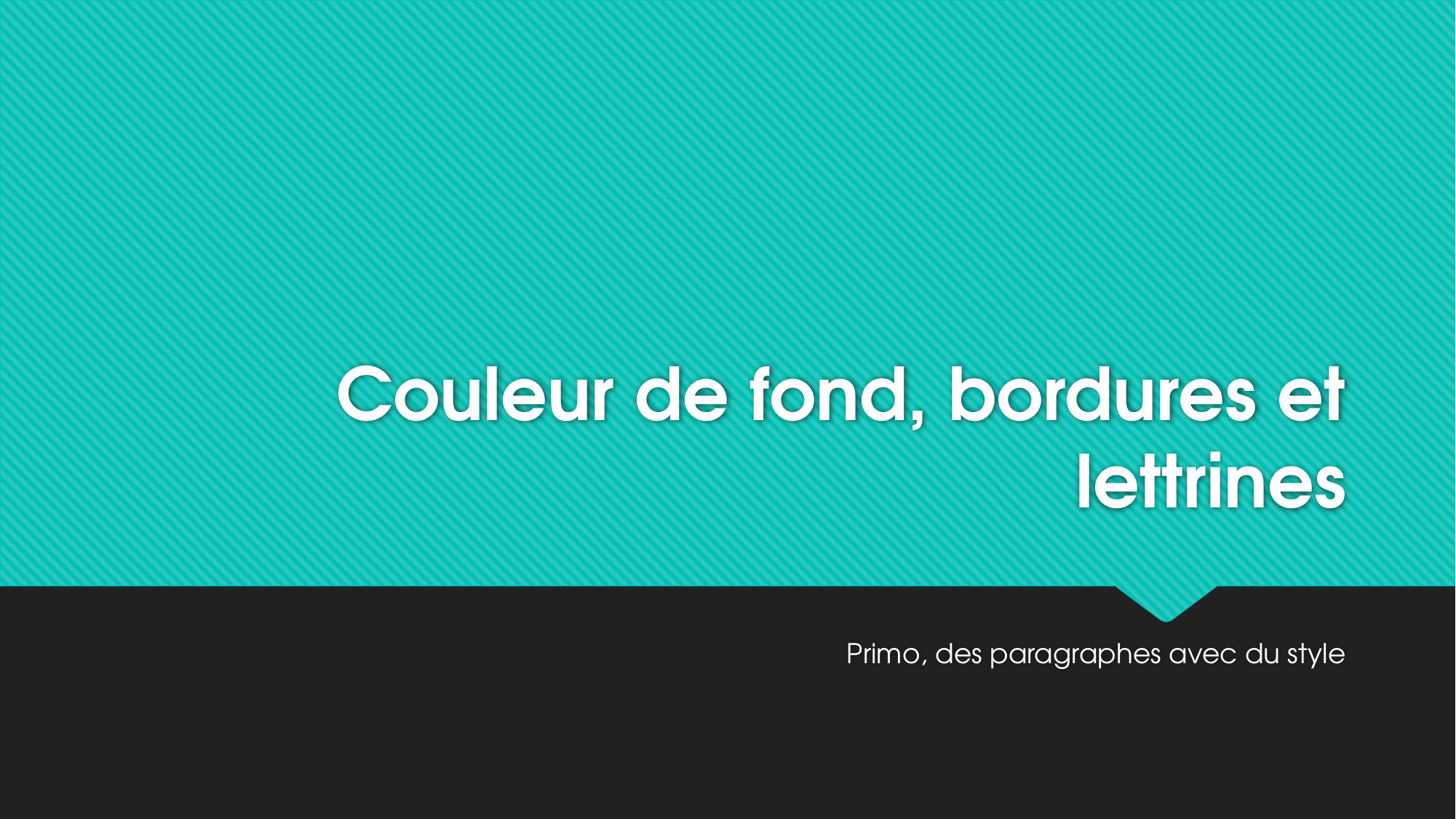

# Couleur de fond, bordures et lettrines
Primo, des paragraphes avec du style